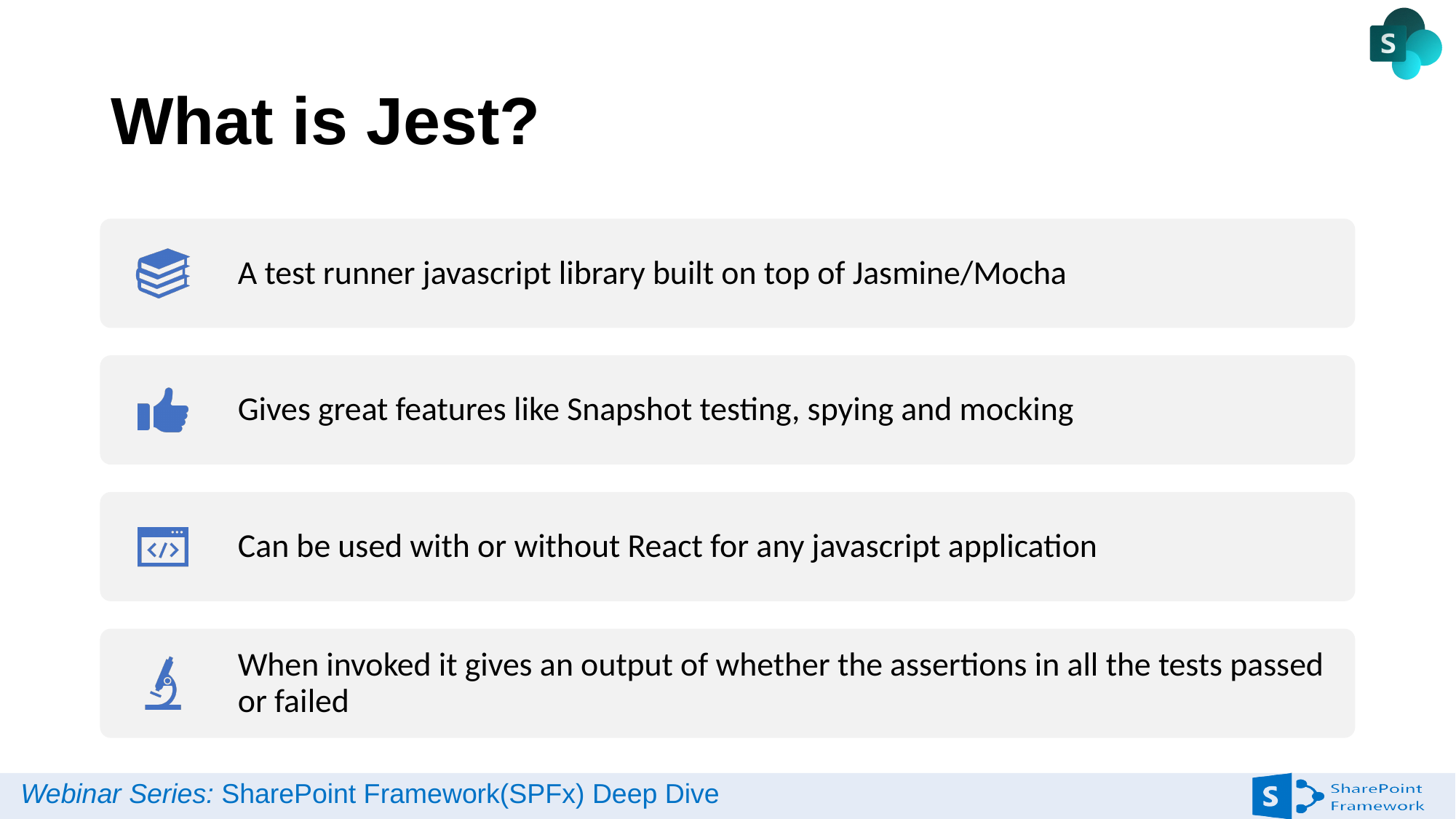

# What is Jest?
A test runner javascript library built on top of Jasmine/Mocha
Gives great features like Snapshot testing, spying and mocking
Can be used with or without React for any javascript application
When invoked it gives an output of whether the assertions in all the tests passed or failed